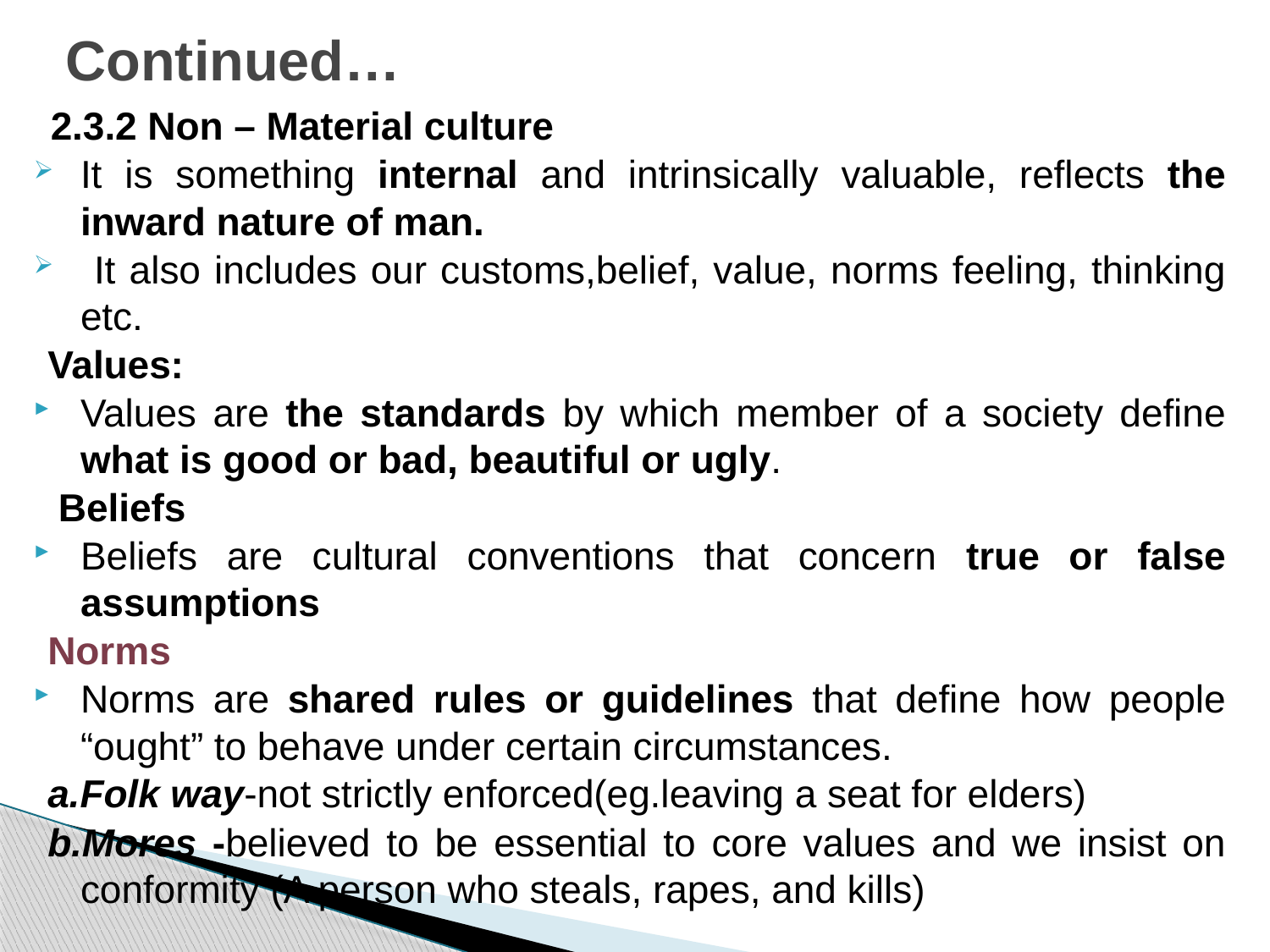

# Continued…
 2.3.2 Non – Material culture
It is something internal and intrinsically valuable, reflects the inward nature of man.
 It also includes our customs,belief, value, norms feeling, thinking etc.
Values:
Values are the standards by which member of a society define what is good or bad, beautiful or ugly.
 Beliefs
Beliefs are cultural conventions that concern true or false assumptions
Norms
Norms are shared rules or guidelines that define how people “ought” to behave under certain circumstances.
a.Folk way-not strictly enforced(eg.leaving a seat for elders)
b.Mores -believed to be essential to core values and we insist on conformity (A person who steals, rapes, and kills)